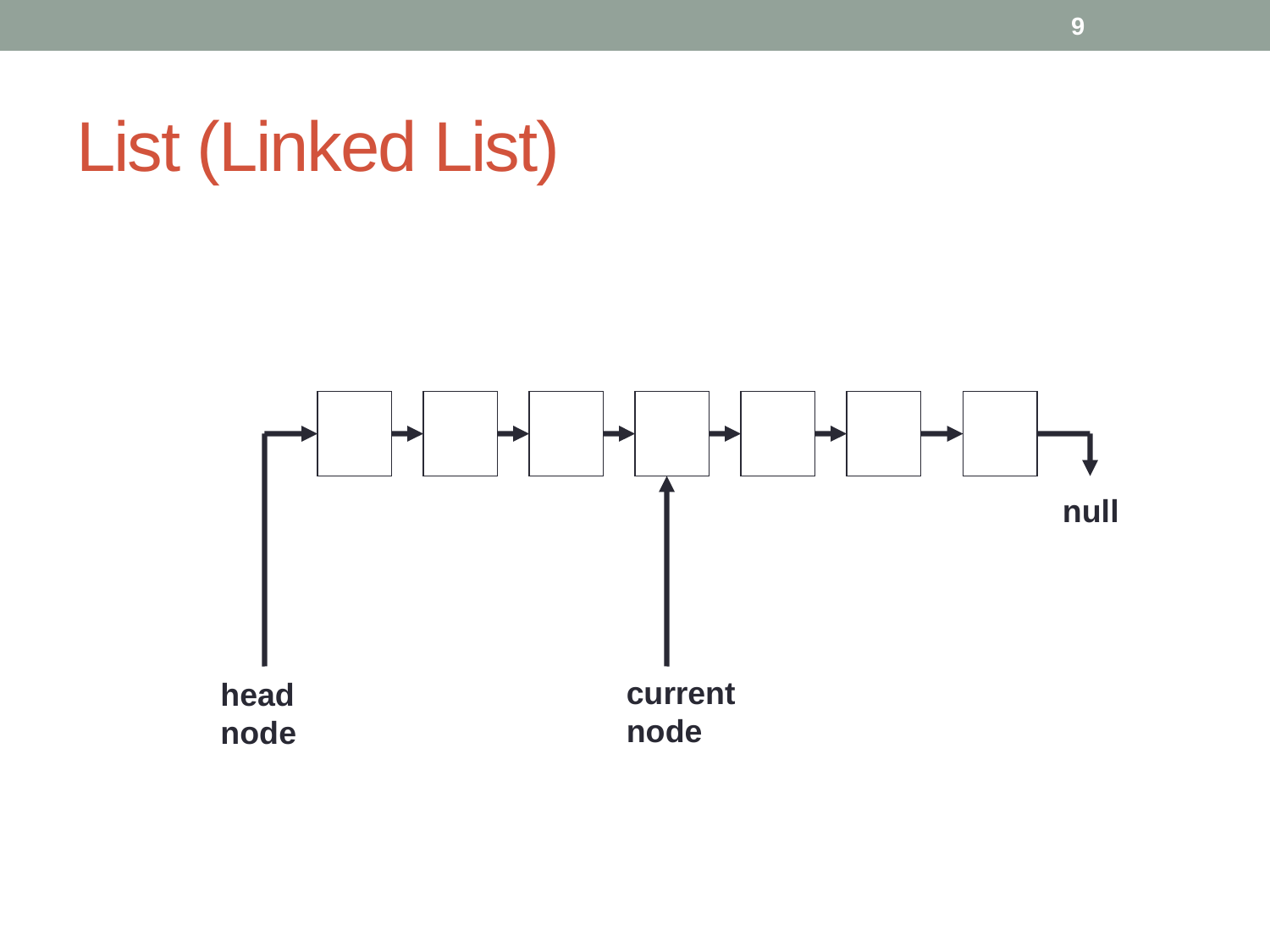

9
# List (Linked List)

null
current
node
head
node